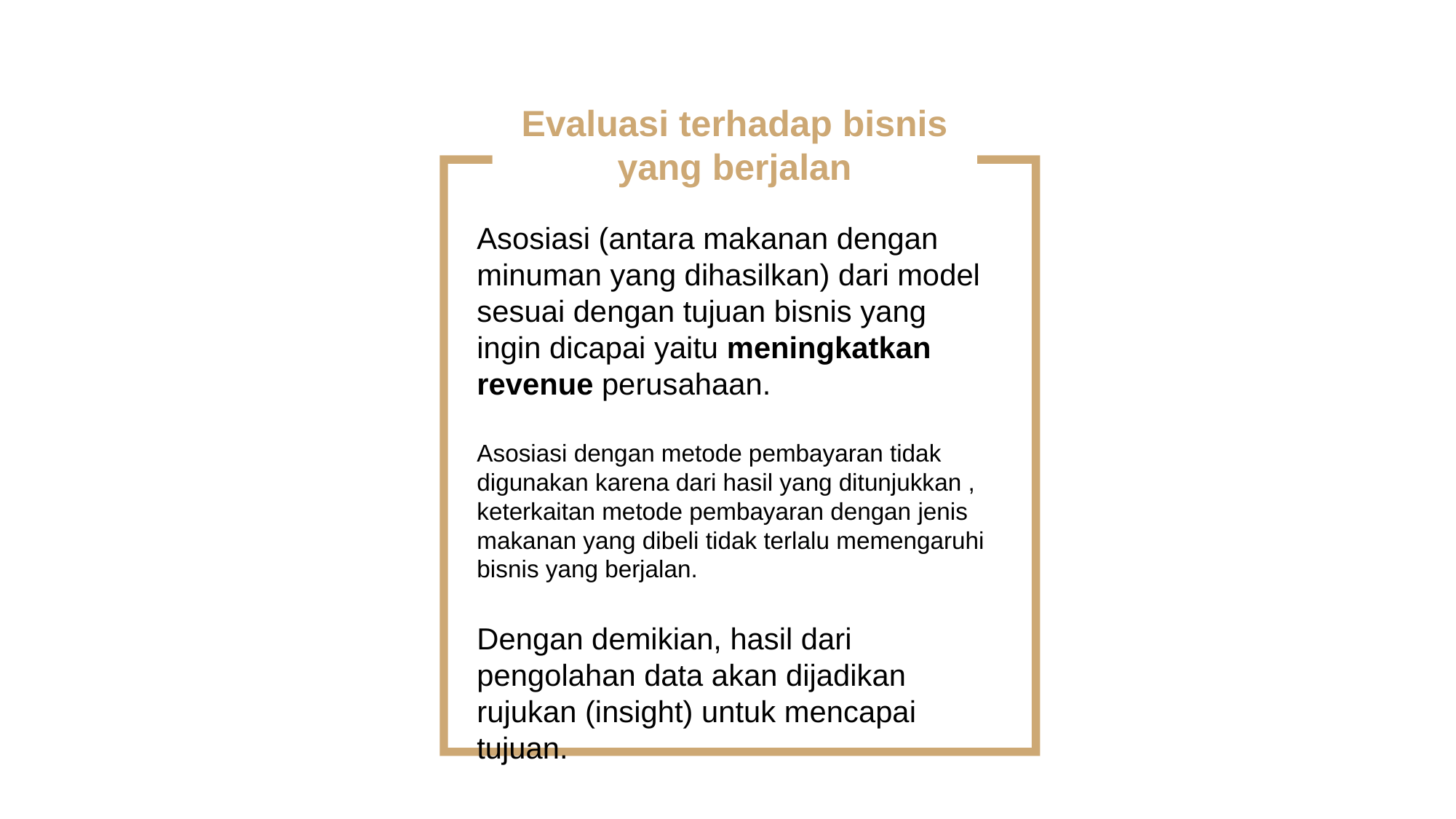

Evaluasi terhadap bisnis yang berjalan
Asosiasi (antara makanan dengan minuman yang dihasilkan) dari model sesuai dengan tujuan bisnis yang ingin dicapai yaitu meningkatkan revenue perusahaan.

Asosiasi dengan metode pembayaran tidak digunakan karena dari hasil yang ditunjukkan , keterkaitan metode pembayaran dengan jenis makanan yang dibeli tidak terlalu memengaruhi bisnis yang berjalan.

Dengan demikian, hasil dari pengolahan data akan dijadikan rujukan (insight) untuk mencapai tujuan.